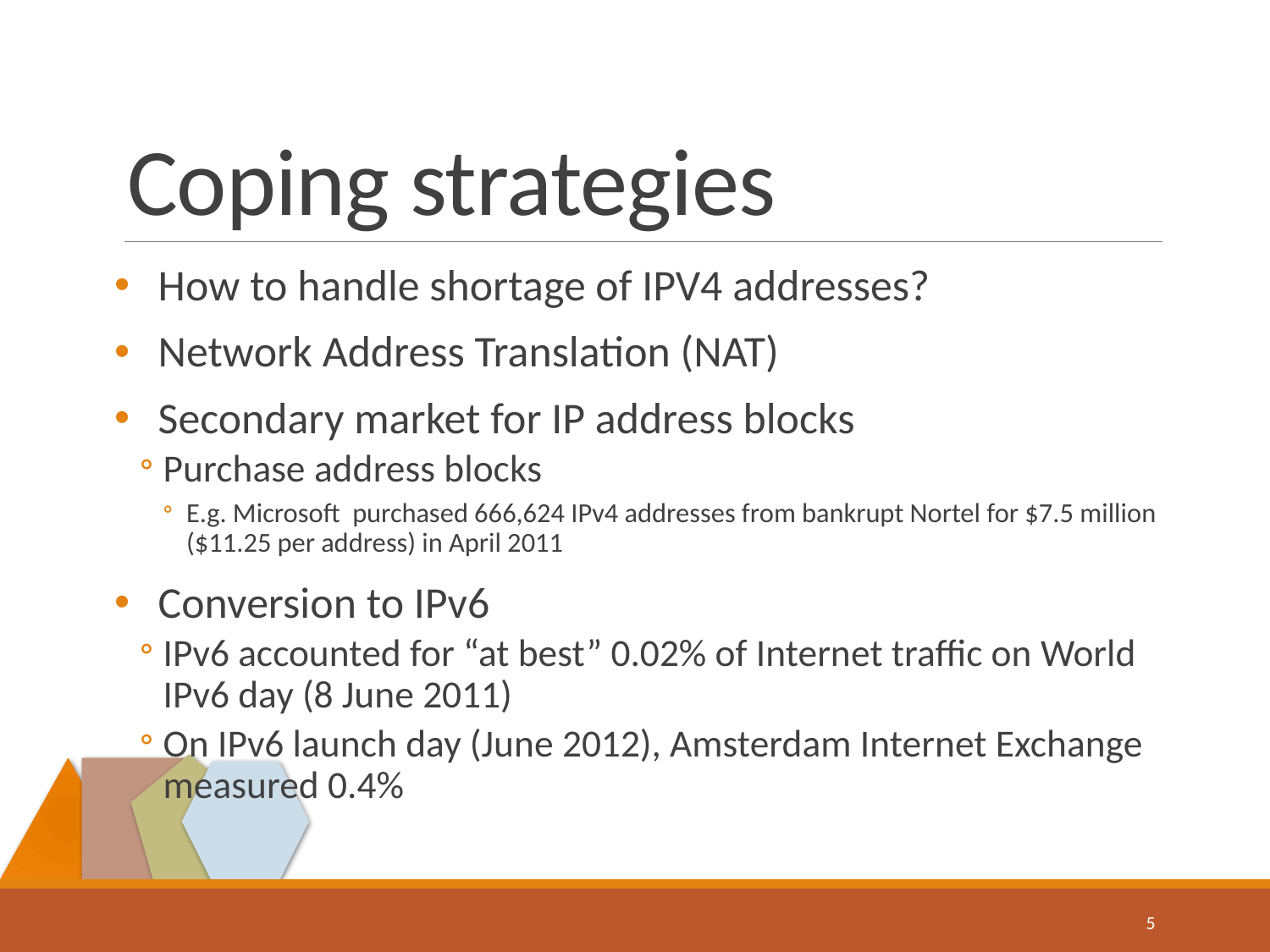

# Coping strategies
How to handle shortage of IPV4 addresses?
Network Address Translation (NAT)
Secondary market for IP address blocks
Purchase address blocks
E.g. Microsoft  purchased 666,624 IPv4 addresses from bankrupt Nortel for $7.5 million ($11.25 per address) in April 2011
Conversion to IPv6
IPv6 accounted for “at best” 0.02% of Internet traffic on World IPv6 day (8 June 2011)
On IPv6 launch day (June 2012), Amsterdam Internet Exchange measured 0.4%
5